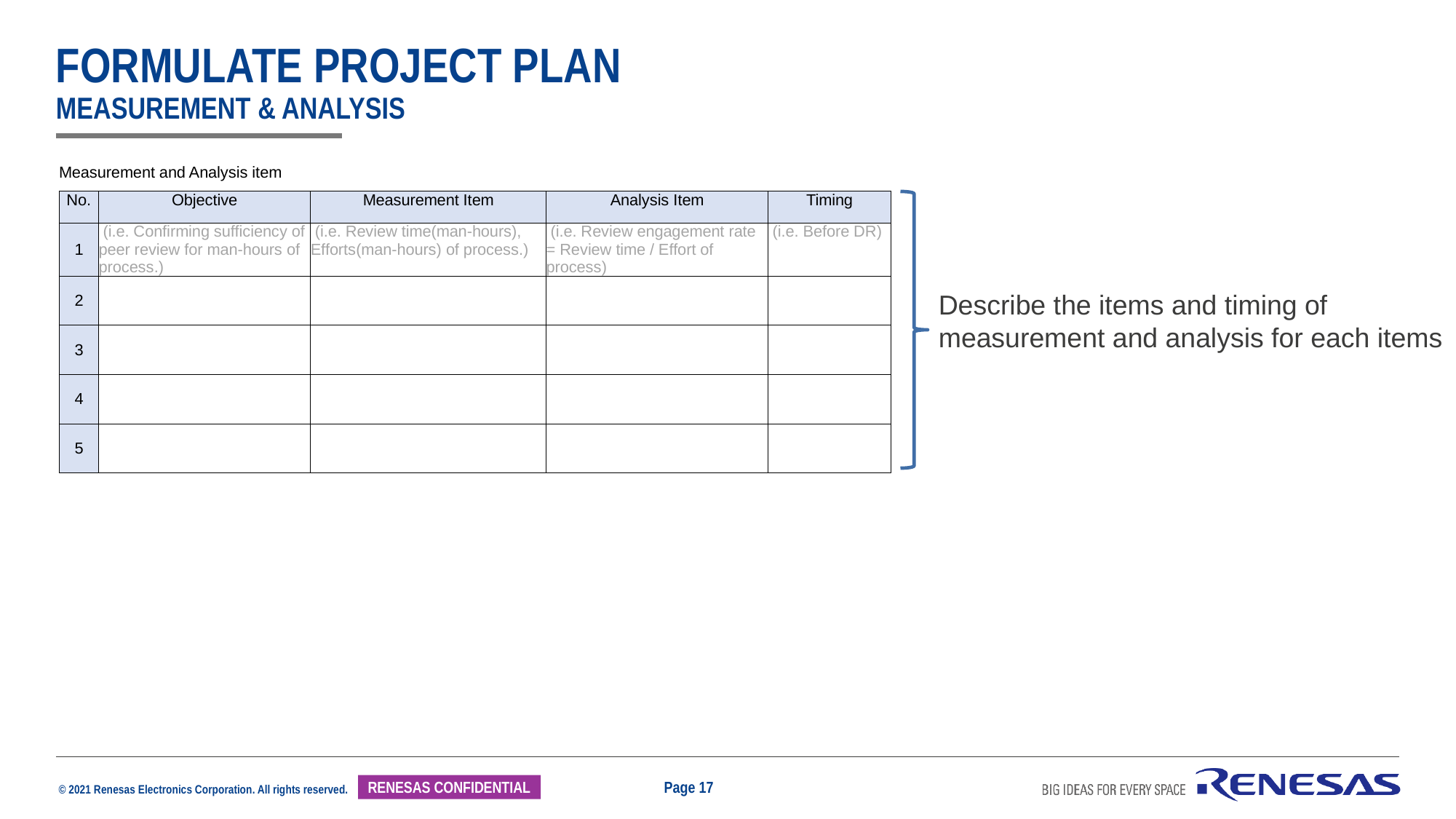

# Formulate Project Plan Measurement & Analysis
| Measurement and Analysis item |  |  |  |  |
| --- | --- | --- | --- | --- |
| No. | Objective | Measurement Item | Analysis Item | Timing |
| 1 | (i.e. Confirming sufficiency of peer review for man-hours of process.) | (i.e. Review time(man-hours), Efforts(man-hours) of process.) | (i.e. Review engagement rate = Review time / Effort of process) | (i.e. Before DR) |
| 2 |  |  |  |  |
| 3 |  |  |  |  |
| 4 |  |  |  |  |
| 5 |  |  |  |  |

Describe the items and timing of measurement and analysis for each items